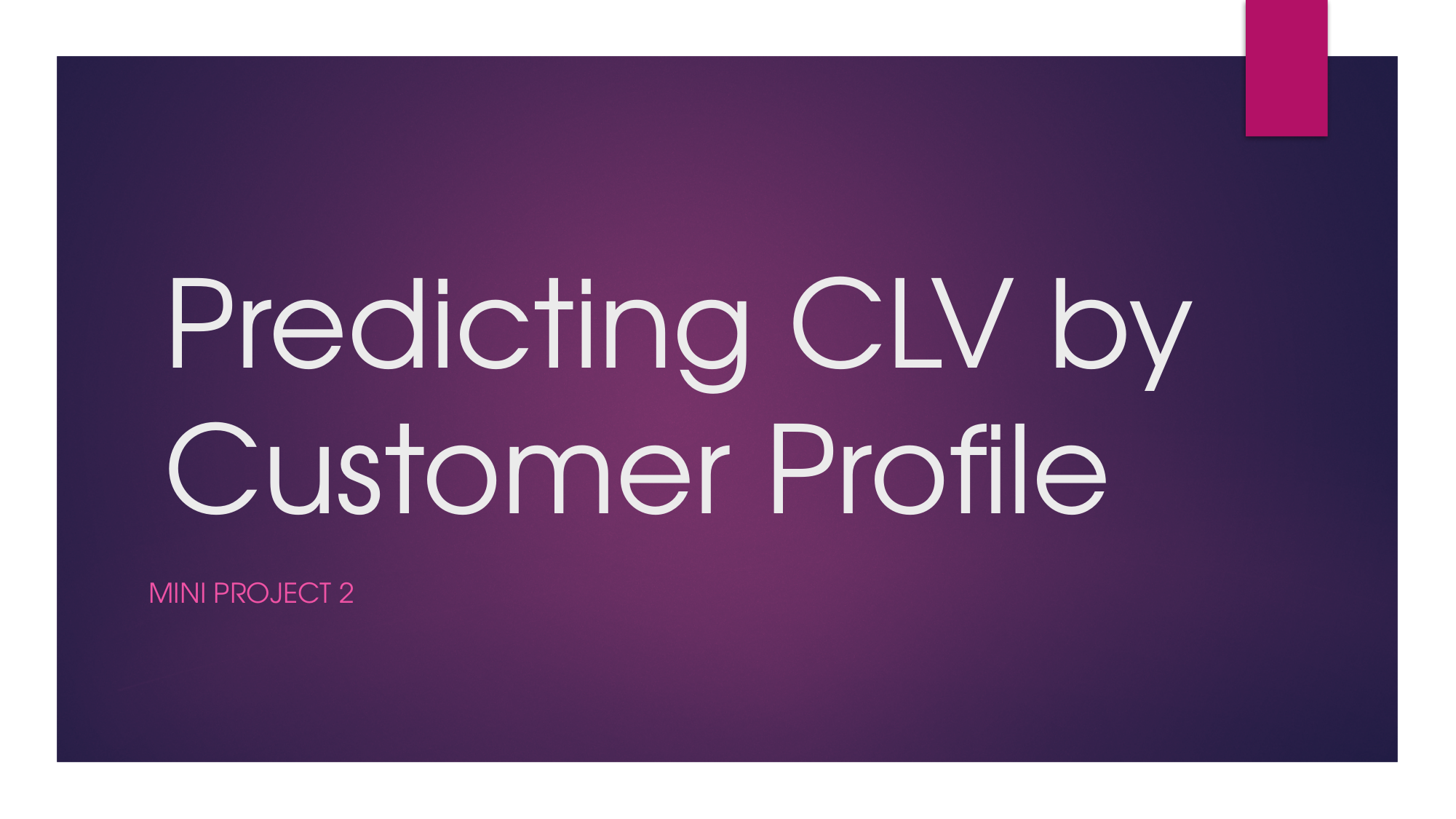

# Predicting CLV by Customer Profile
Mini Project 2